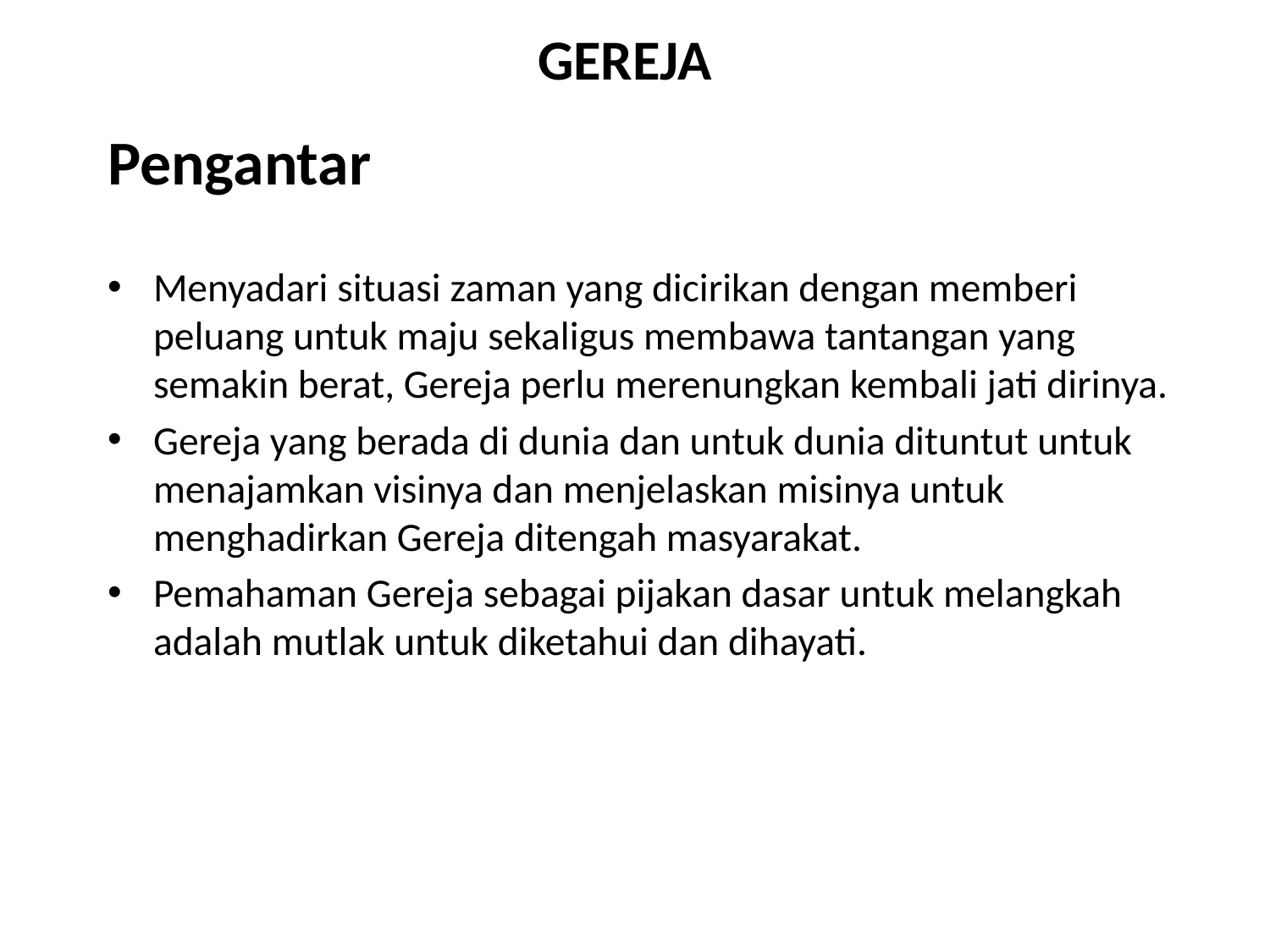

# GEREJA
Pengantar

Menyadari situasi zaman yang dicirikan dengan memberi peluang untuk maju sekaligus membawa tantangan yang semakin berat, Gereja perlu merenungkan kembali jati dirinya.
Gereja yang berada di dunia dan untuk dunia dituntut untuk menajamkan visinya dan menjelaskan misinya untuk menghadirkan Gereja ditengah masyarakat.
Pemahaman Gereja sebagai pijakan dasar untuk melangkah adalah mutlak untuk diketahui dan dihayati.